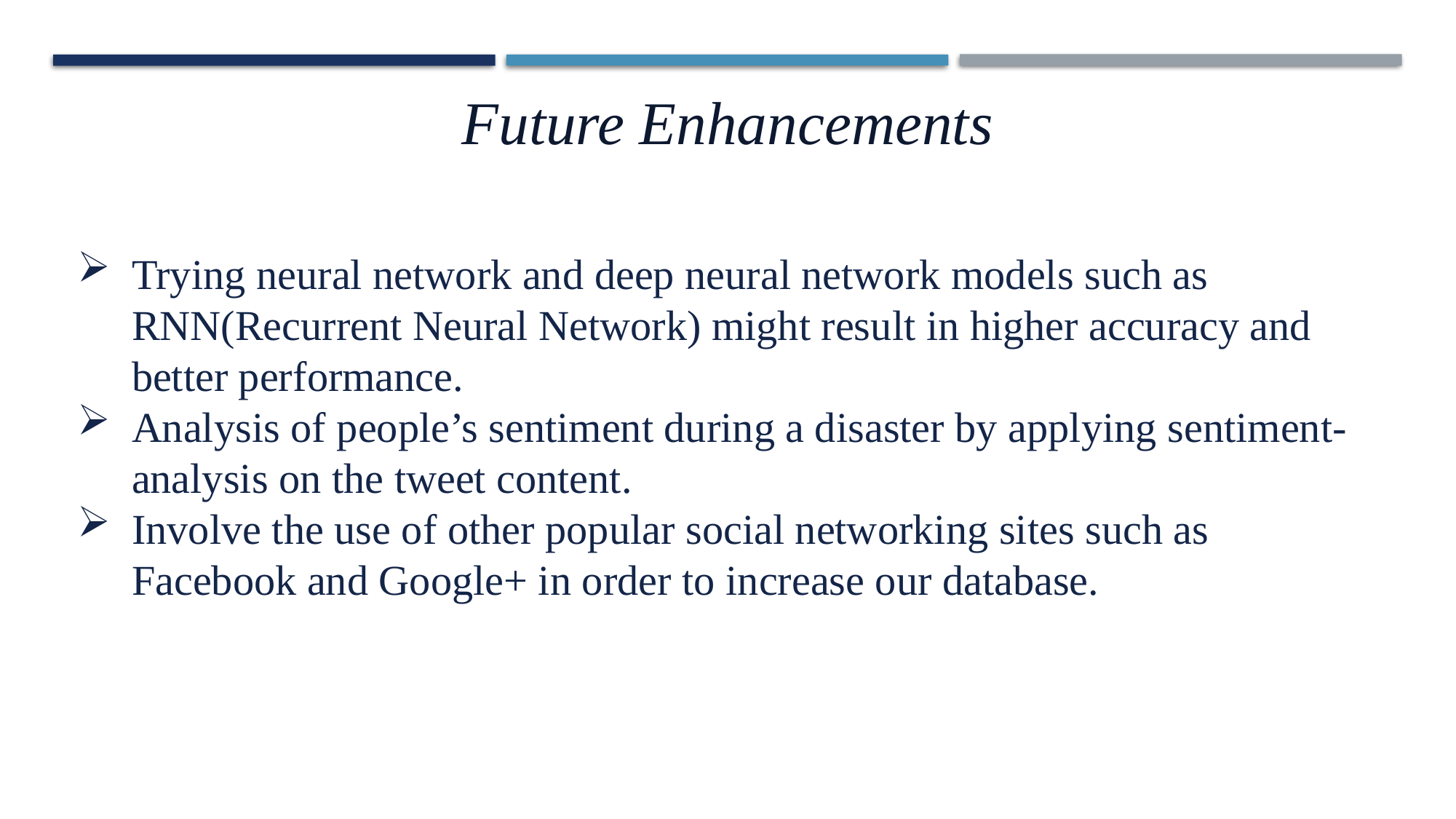

Future Enhancements
Trying neural network and deep neural network models such as RNN(Recurrent Neural Network) might result in higher accuracy and better performance.
Analysis of people’s sentiment during a disaster by applying sentiment-analysis on the tweet content.
Involve the use of other popular social networking sites such as Facebook and Google+ in order to increase our database.